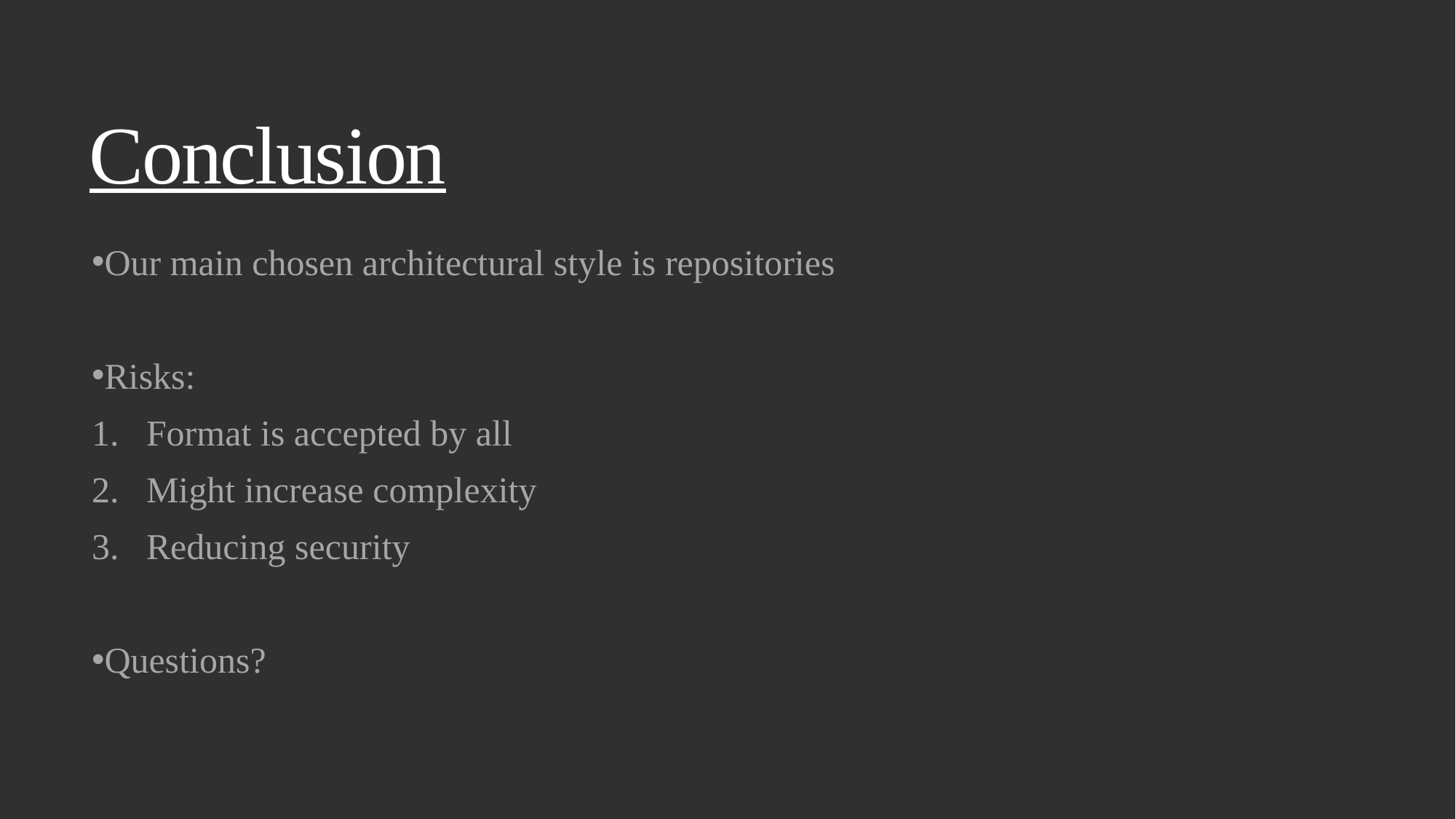

# Conclusion
Our main chosen architectural style is repositories

Risks:
Format is accepted by all
Might increase complexity
Reducing security

Questions?